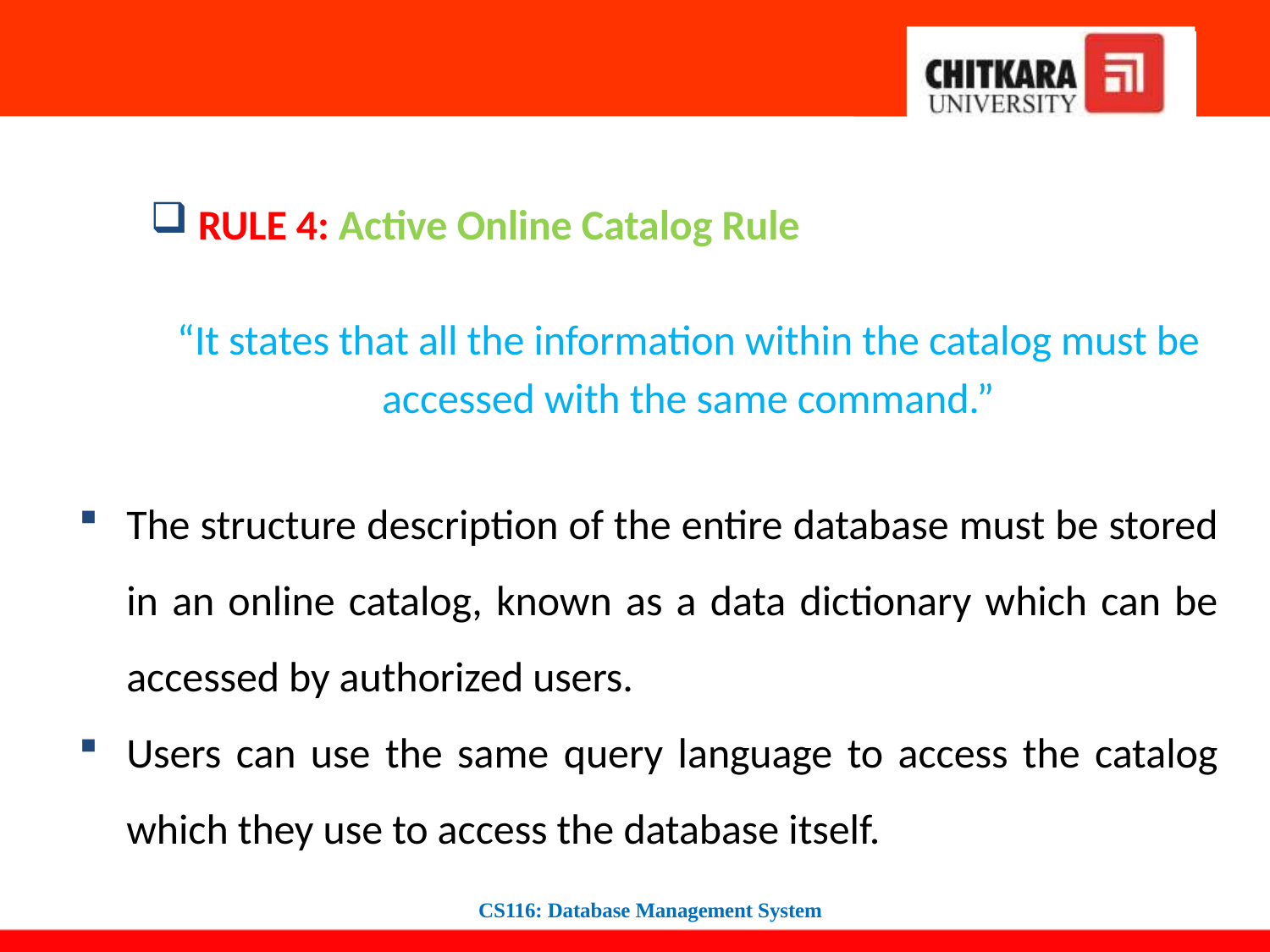

#
RULE 4: Active Online Catalog Rule

“It states that all the information within the catalog must be accessed with the same command.”
The structure description of the entire database must be stored in an online catalog, known as a data dictionary which can be accessed by authorized users.
Users can use the same query language to access the catalog which they use to access the database itself.
CS116: Database Management System